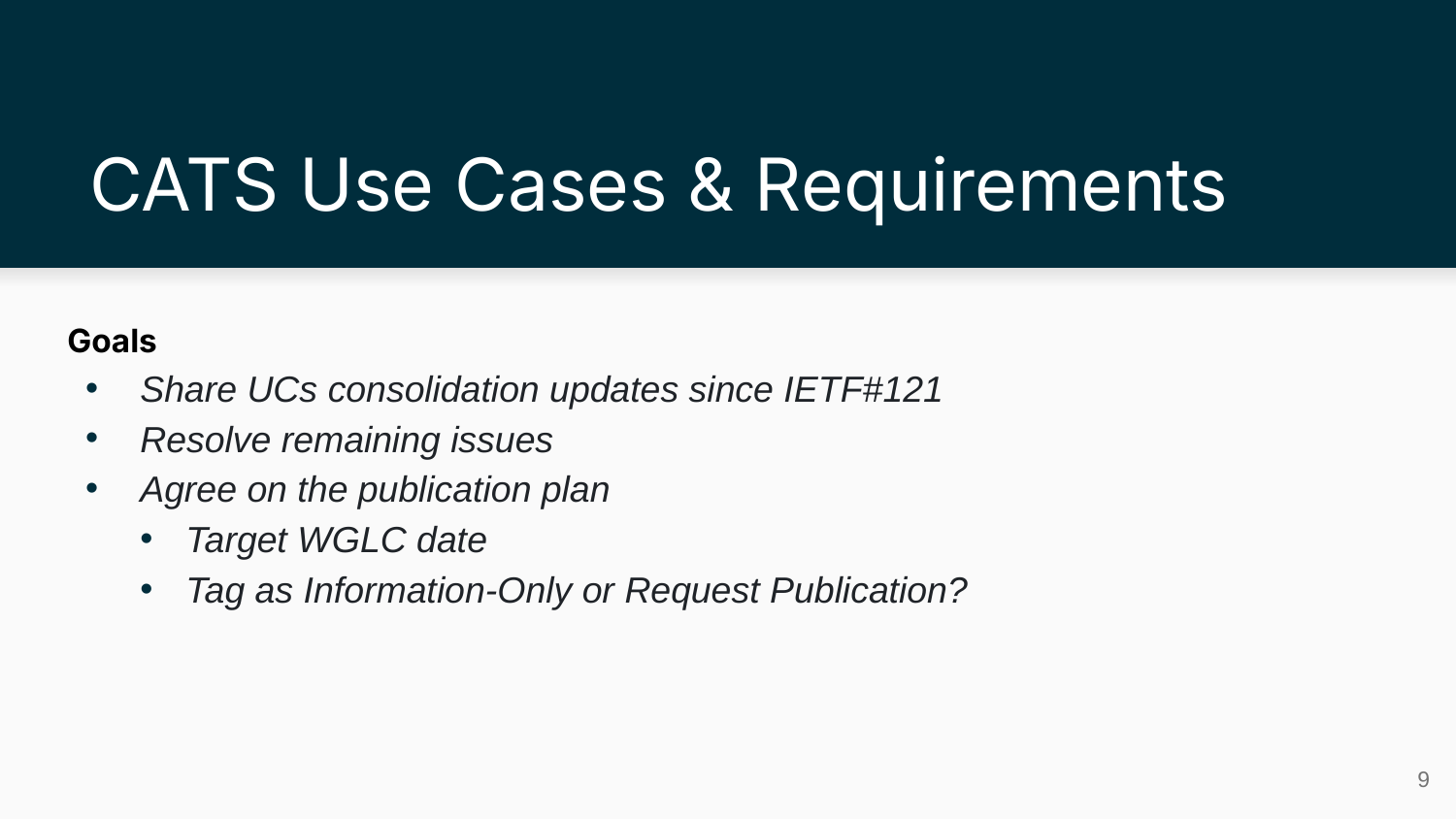

# CATS Use Cases & Requirements
Goals
Share UCs consolidation updates since IETF#121
Resolve remaining issues
Agree on the publication plan
Target WGLC date
Tag as Information-Only or Request Publication?
9